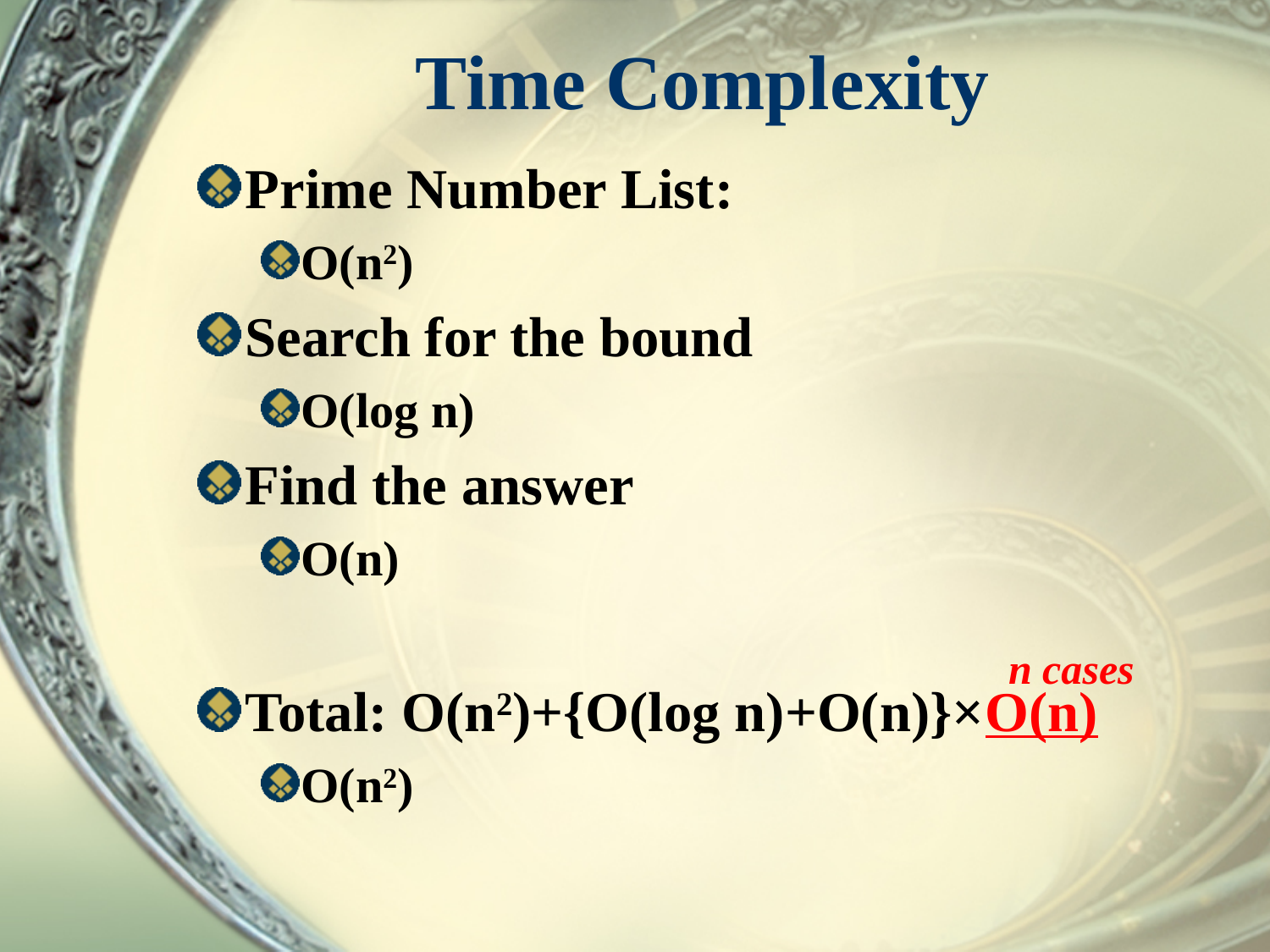

# Time Complexity
Prime Number List:
O(n2)
Search for the bound
O(log n)
Find the answer
O(n)

Total: O(n2)+{O(log n)+O(n)}×O(n)
O(n2)
n cases